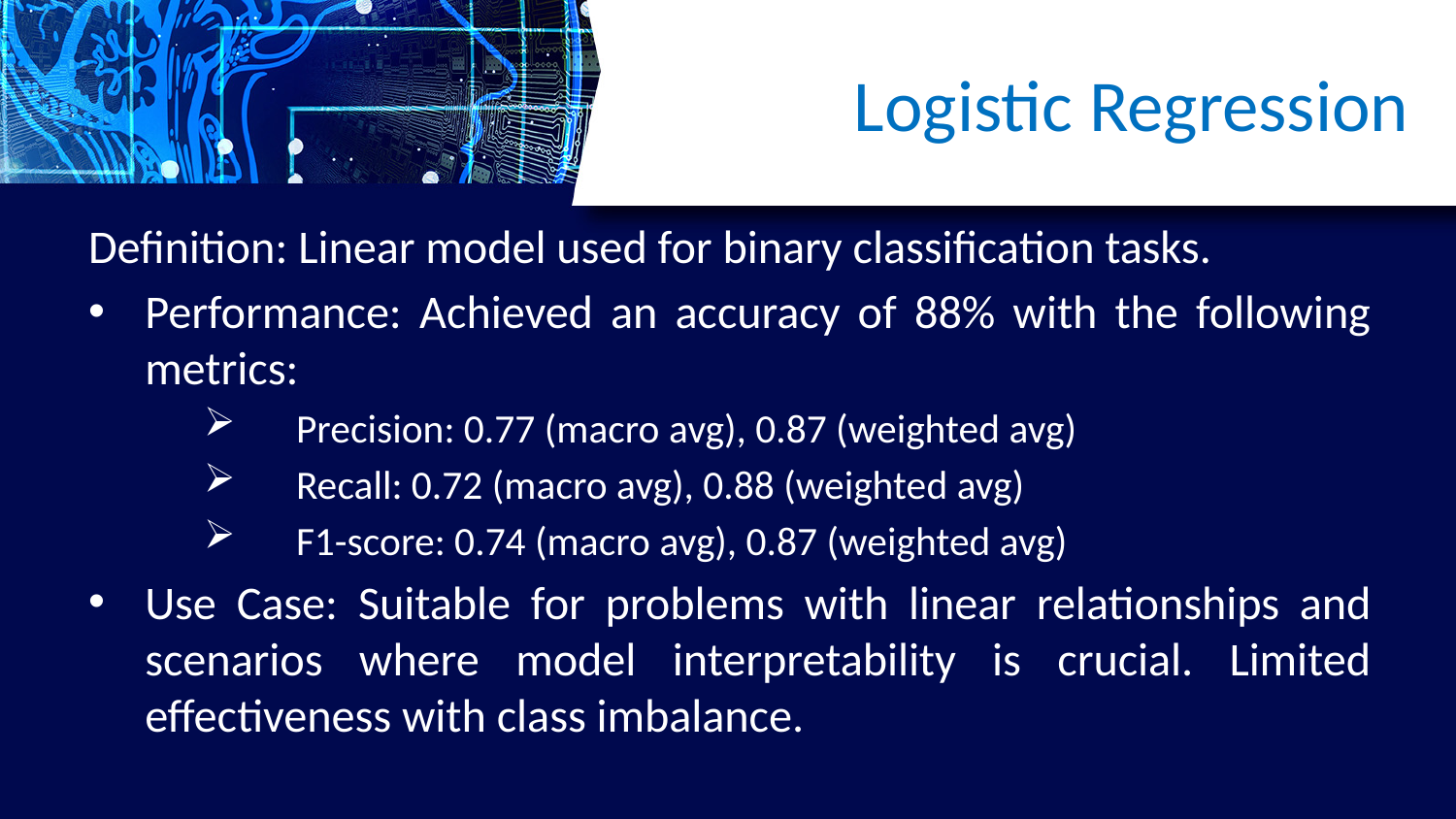

Logistic Regression
Definition: Linear model used for binary classification tasks.
Performance: Achieved an accuracy of 88% with the following metrics:
Precision: 0.77 (macro avg), 0.87 (weighted avg)
Recall: 0.72 (macro avg), 0.88 (weighted avg)
F1-score: 0.74 (macro avg), 0.87 (weighted avg)
Use Case: Suitable for problems with linear relationships and scenarios where model interpretability is crucial. Limited effectiveness with class imbalance.